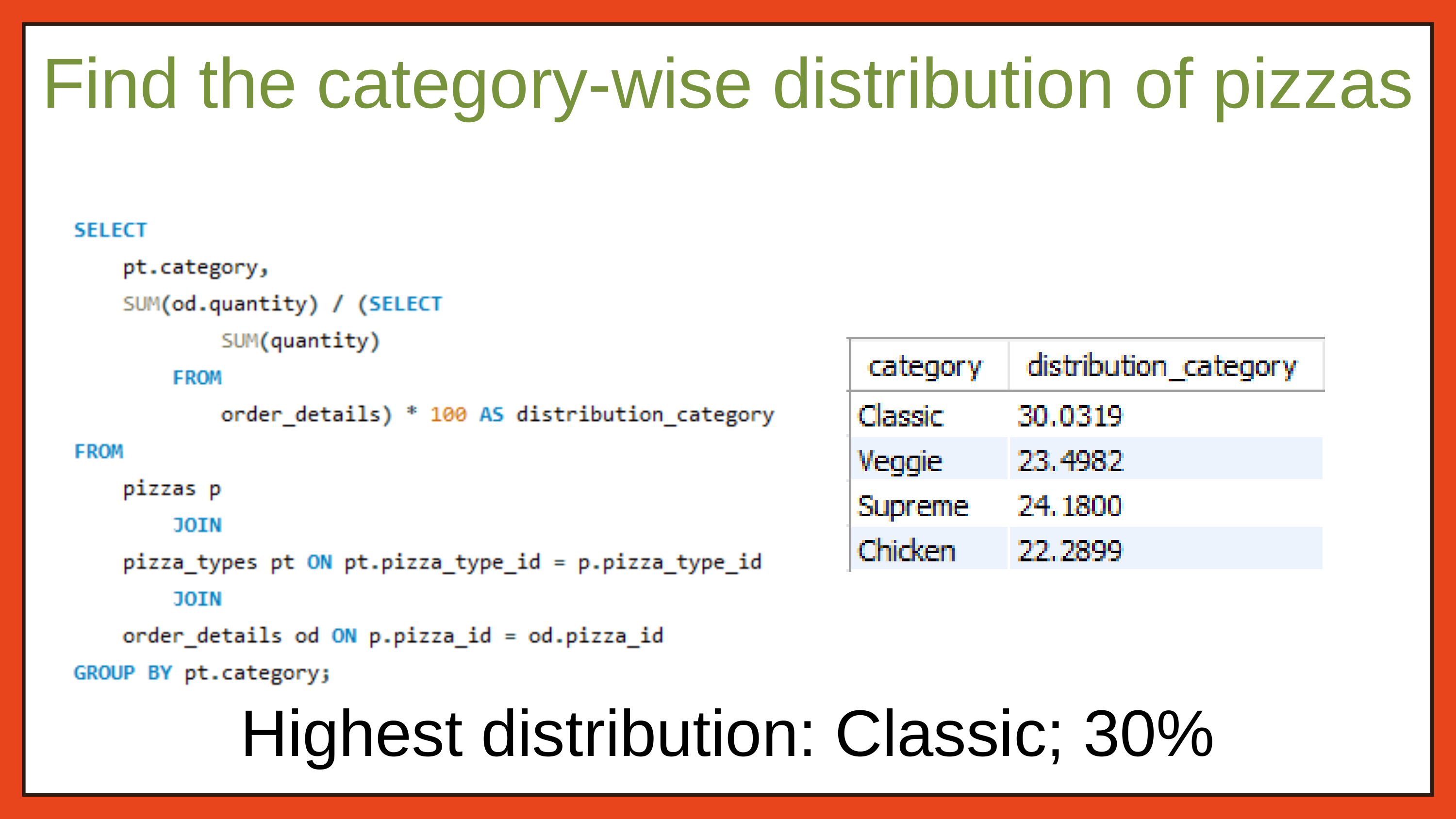

Find the category-wise distribution of pizzas

Highest distribution: Classic; 30%